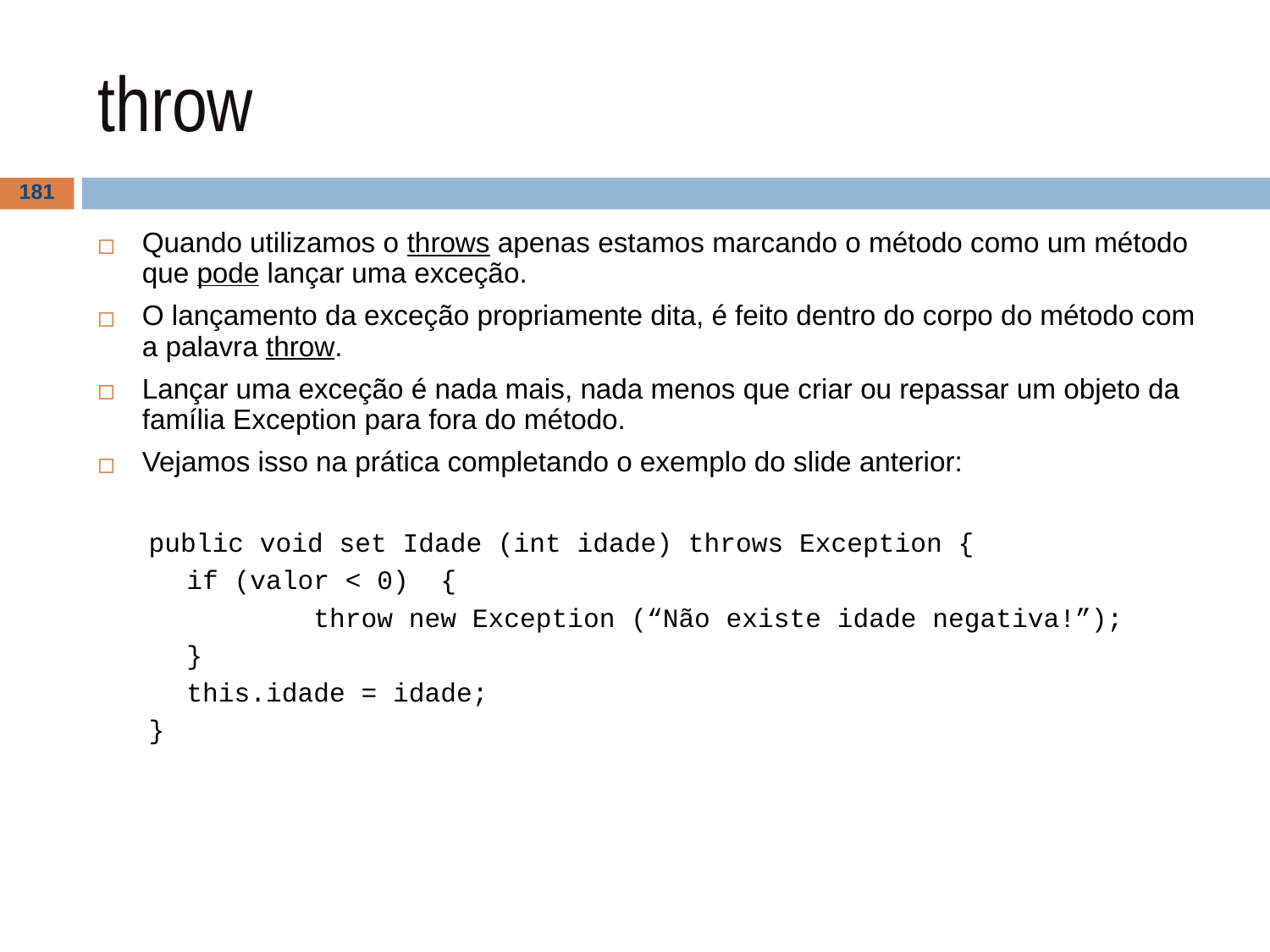

# throw
181
Quando utilizamos o throws apenas estamos marcando o método como um método que pode lançar uma exceção.
O lançamento da exceção propriamente dita, é feito dentro do corpo do método com a palavra throw.
Lançar uma exceção é nada mais, nada menos que criar ou repassar um objeto da família Exception para fora do método.
Vejamos isso na prática completando o exemplo do slide anterior:

public void set Idade (int idade) throws Exception {
	if (valor < 0)  {
		throw new Exception (“Não existe idade negativa!”);
	}
	this.idade = idade;
}